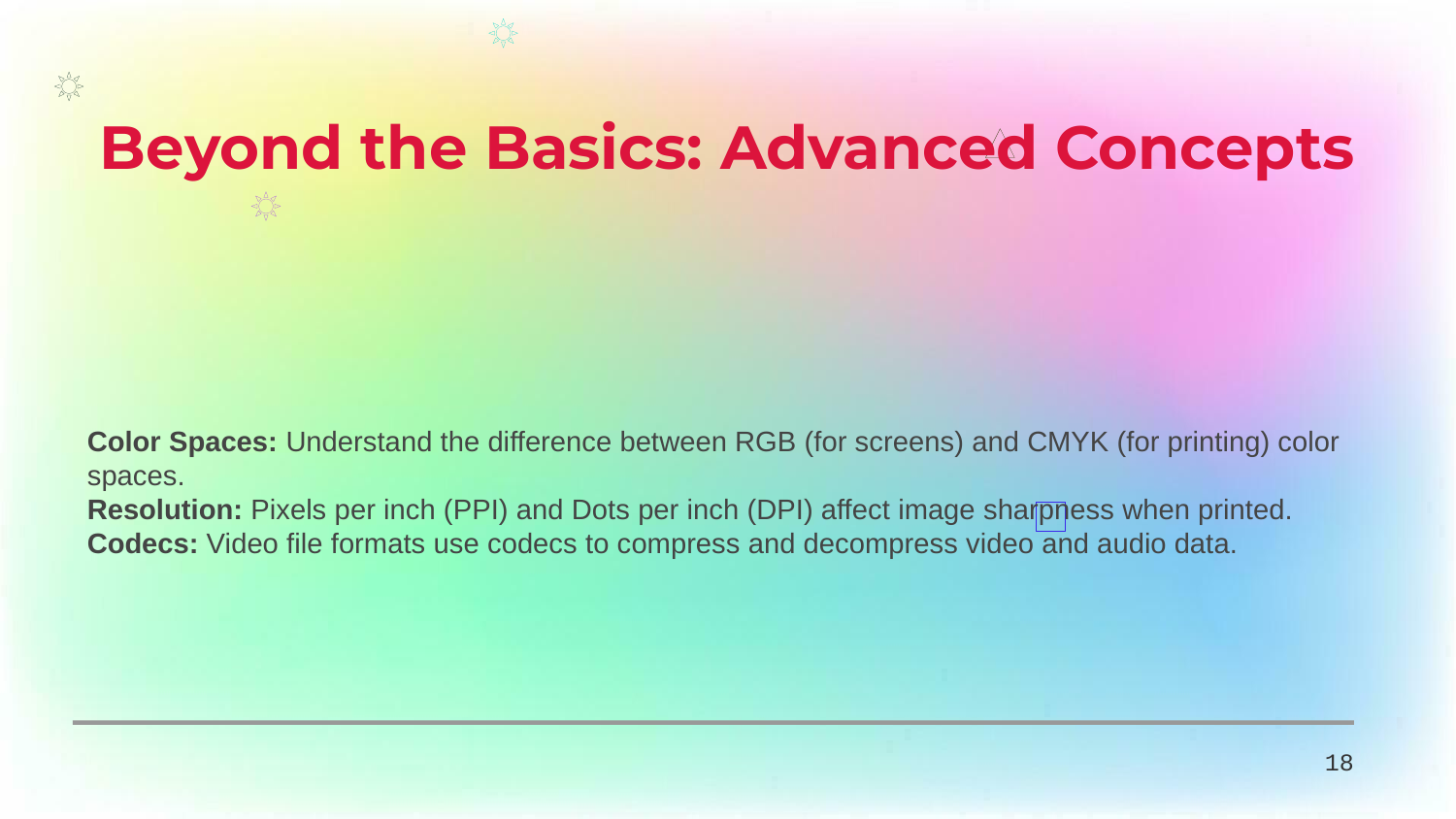

Beyond the Basics: Advanced Concepts

Color Spaces: Understand the difference between RGB (for screens) and CMYK (for printing) color spaces.
Resolution: Pixels per inch (PPI) and Dots per inch (DPI) affect image sharpness when printed.
Codecs: Video file formats use codecs to compress and decompress video and audio data.

18